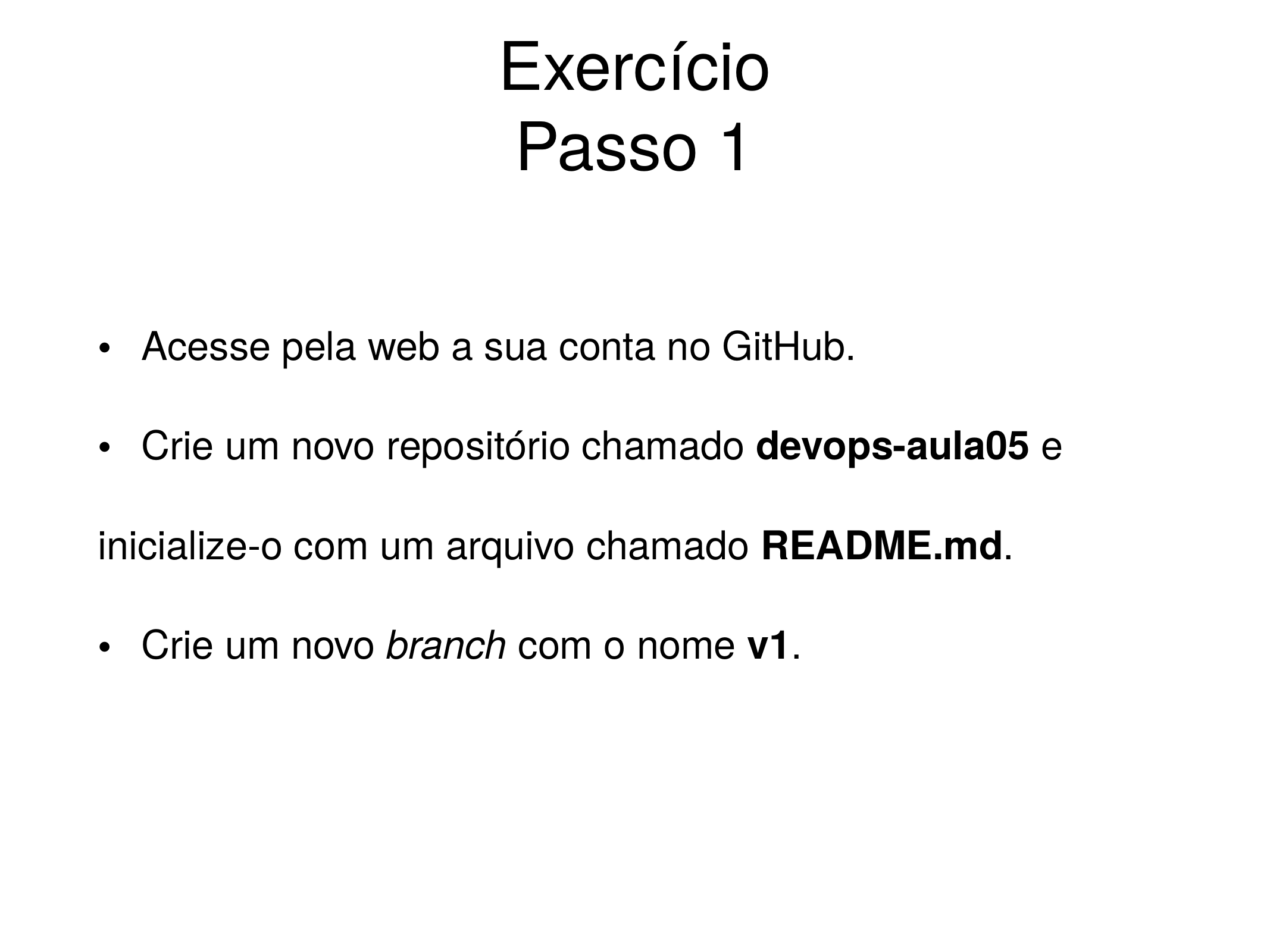

# Exercício Passo 1
Acesse pela web a sua conta no GitHub.
Crie um novo repositório chamado devops-aula05 e
inicialize-o com um arquivo chamado README.md.
Crie um novo branch com o nome v1.